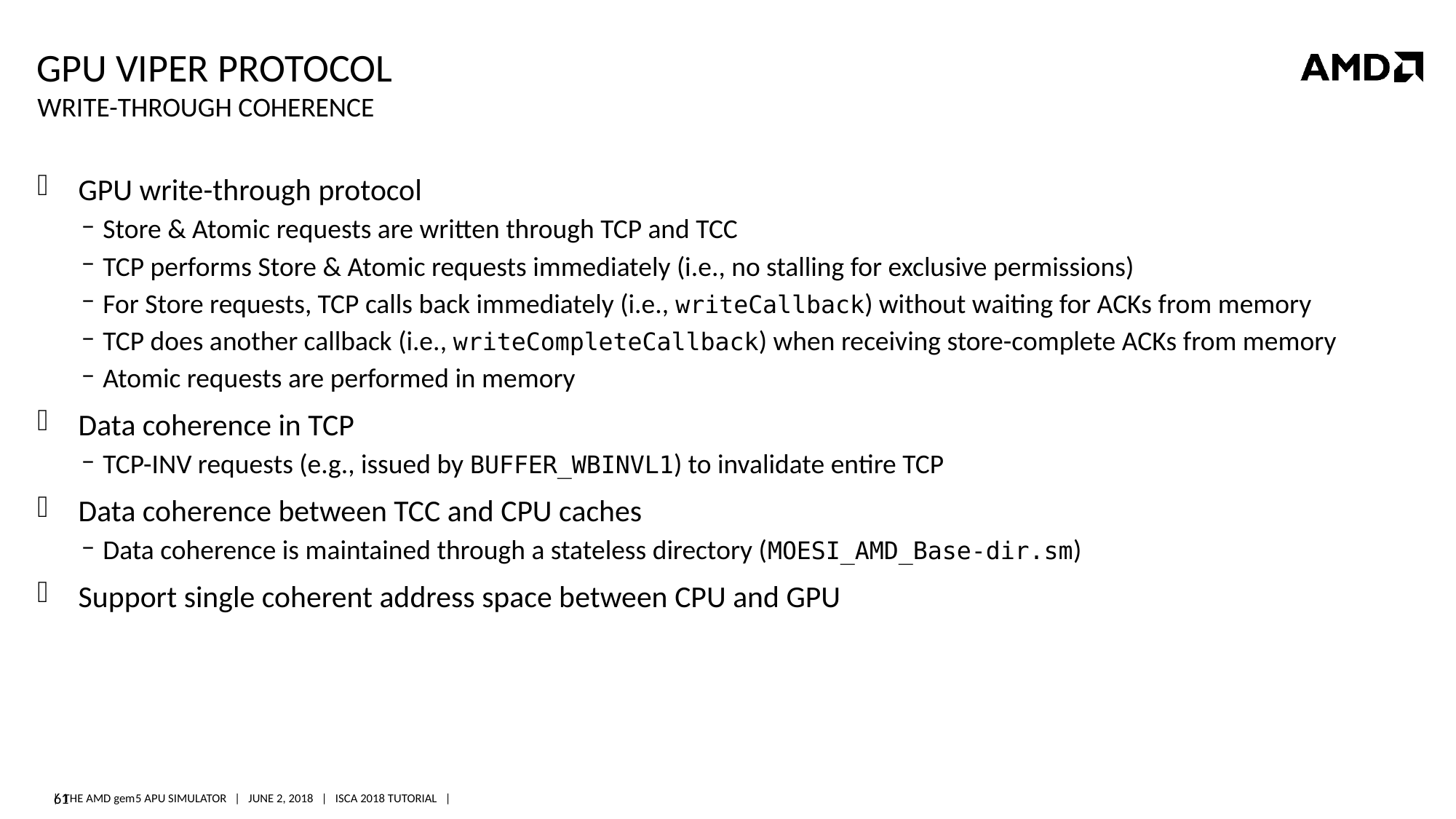

# GPU Viper protocol
Write-through coherence
GPU write-through protocol
Store & Atomic requests are written through TCP and TCC
TCP performs Store & Atomic requests immediately (i.e., no stalling for exclusive permissions)
For Store requests, TCP calls back immediately (i.e., writeCallback) without waiting for ACKs from memory
TCP does another callback (i.e., writeCompleteCallback) when receiving store-complete ACKs from memory
Atomic requests are performed in memory
Data coherence in TCP
TCP-INV requests (e.g., issued by BUFFER_WBINVL1) to invalidate entire TCP
Data coherence between TCC and CPU caches
Data coherence is maintained through a stateless directory (MOESI_AMD_Base-dir.sm)
Support single coherent address space between CPU and GPU